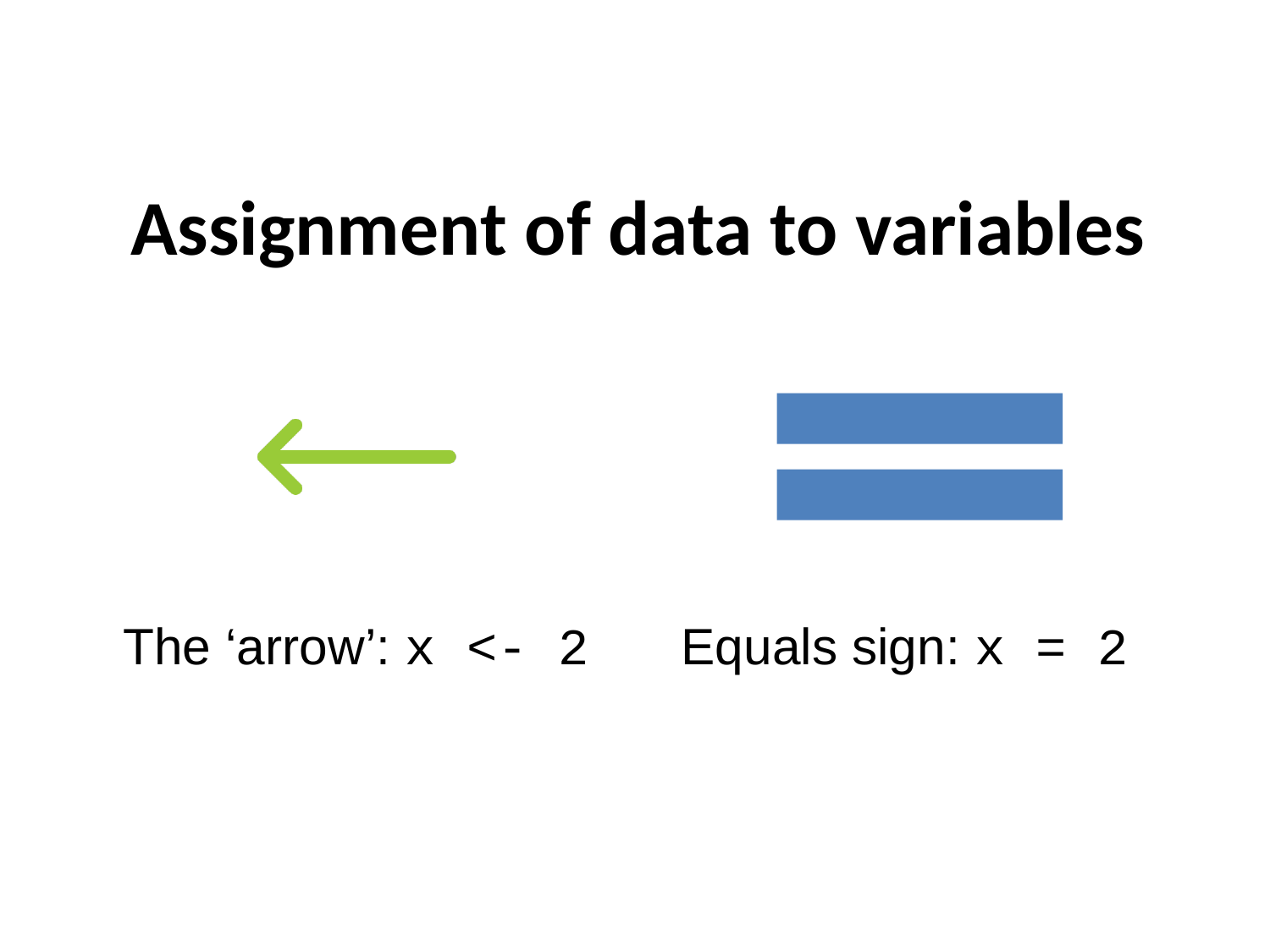

Assignment of data to variables
The ‘arrow’: x <- 2
Equals sign: x = 2